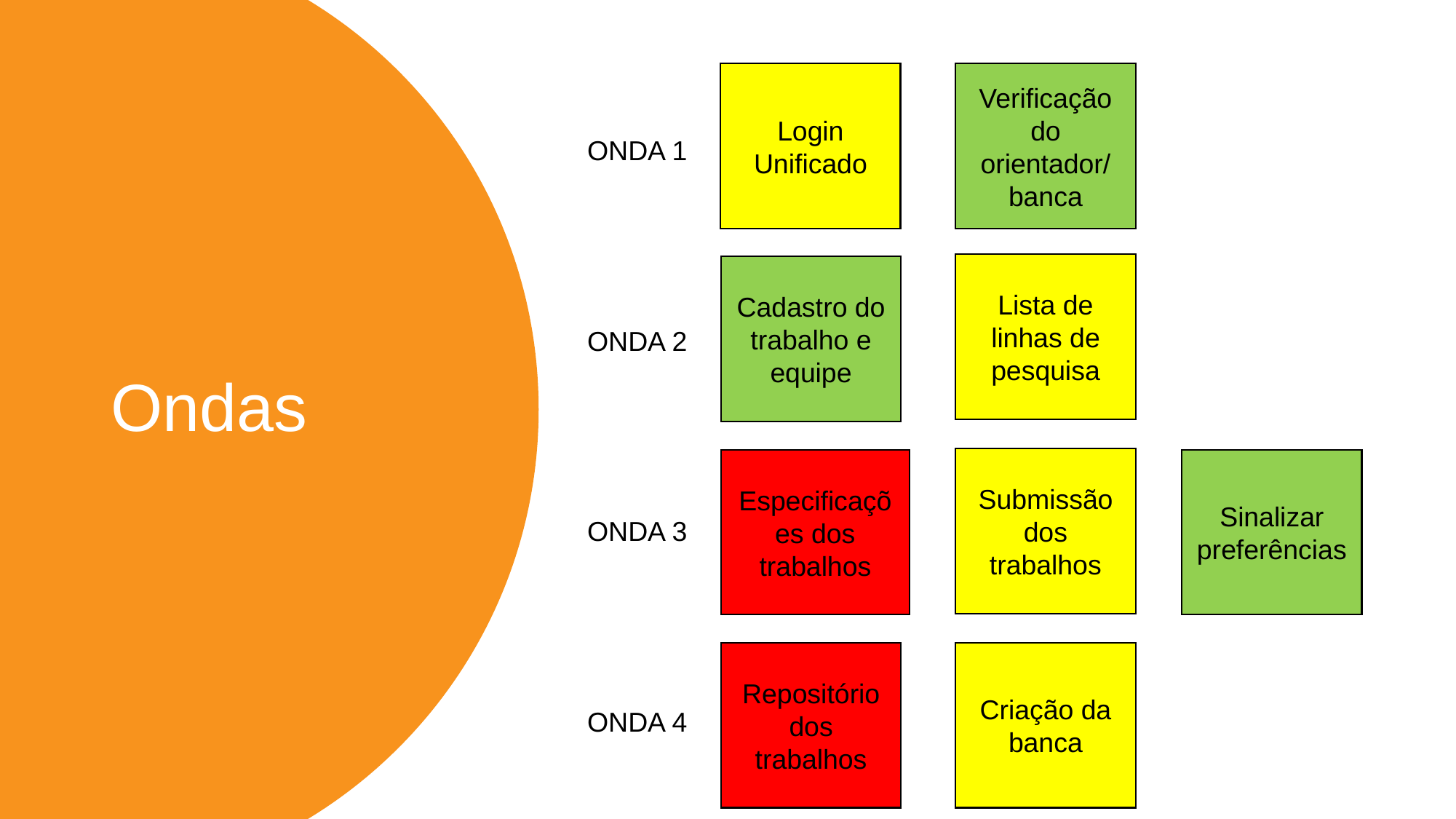

Login Unificado

Verificação do orientador/
banca

# Ondas
Objetivos
ONDA 1
Lista de linhas de pesquisa
Cadastro do trabalho e equipe
ONDA 2
Submissão dos trabalhos
Especificações dos trabalhos

Sinalizar preferências

ONDA 3
Repositório dos trabalhos
Criação da banca
ONDA 4